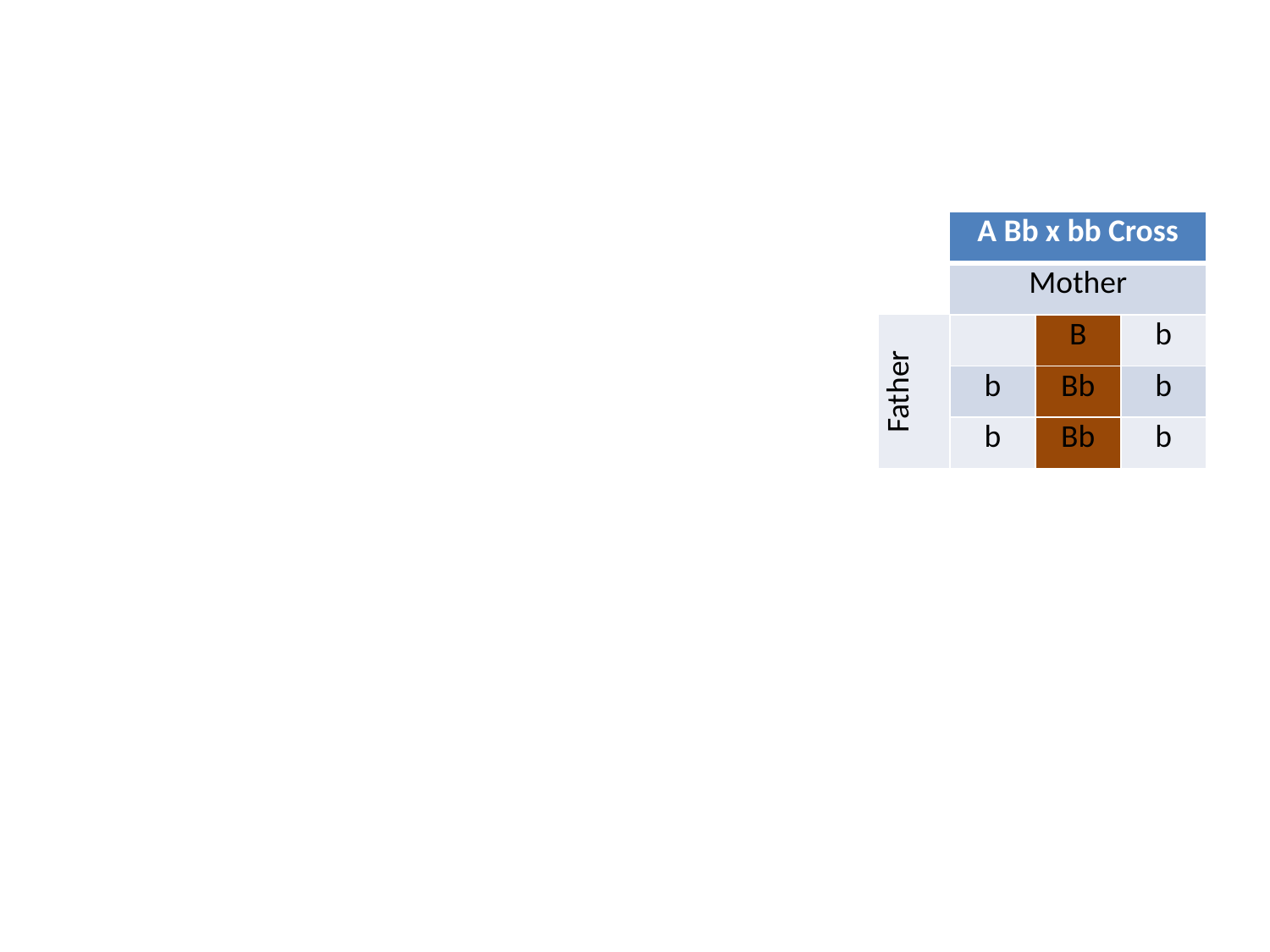

#
|  | A Bb x bb Cross |  |  |
| --- | --- | --- | --- |
|  | Mother |  |  |
| Father |  | B | b |
|  | b | Bb | b |
|  | b | Bb | b |